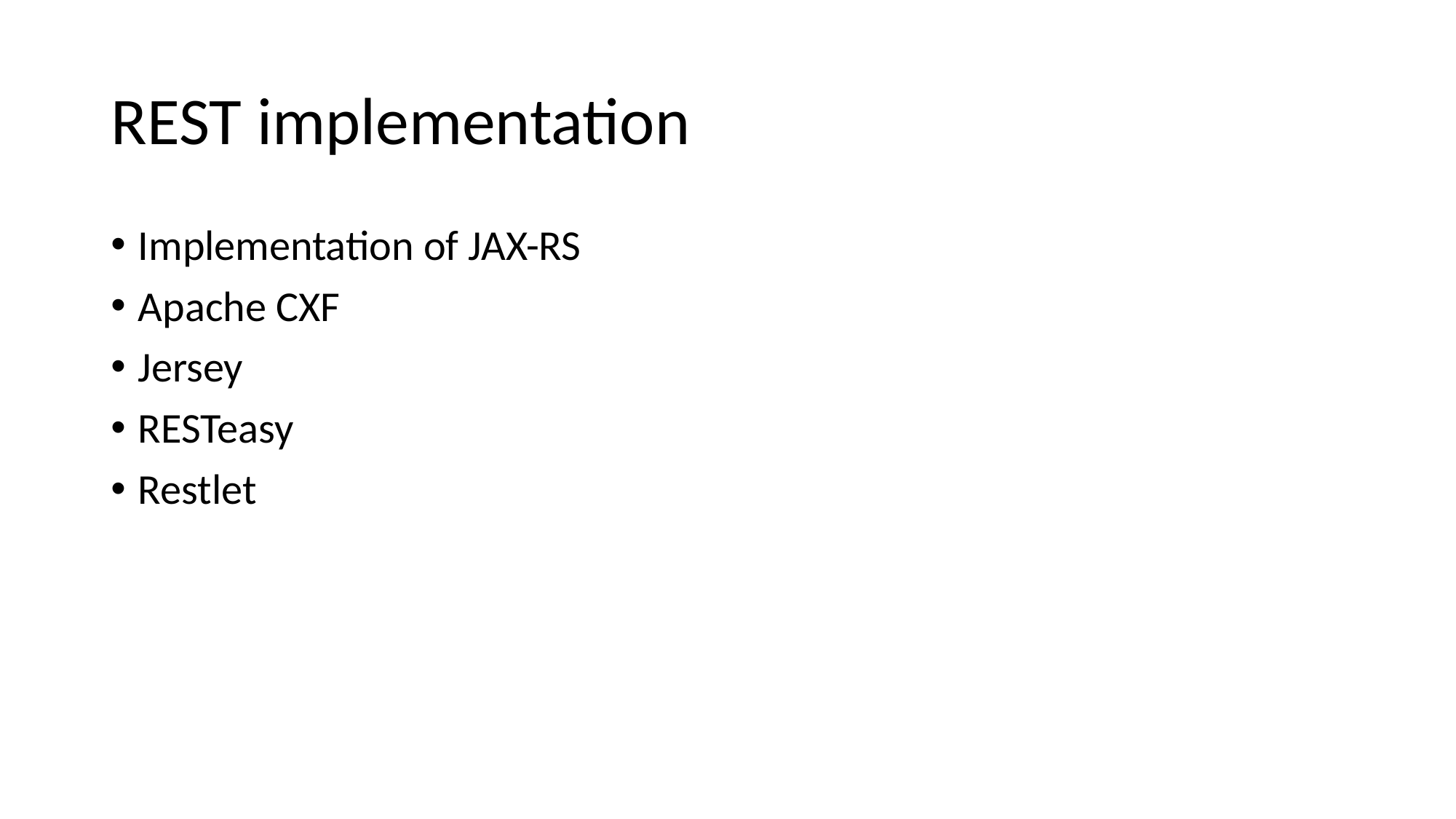

# REST implementation
Implementation of JAX-RS
Apache CXF
Jersey
RESTeasy
Restlet